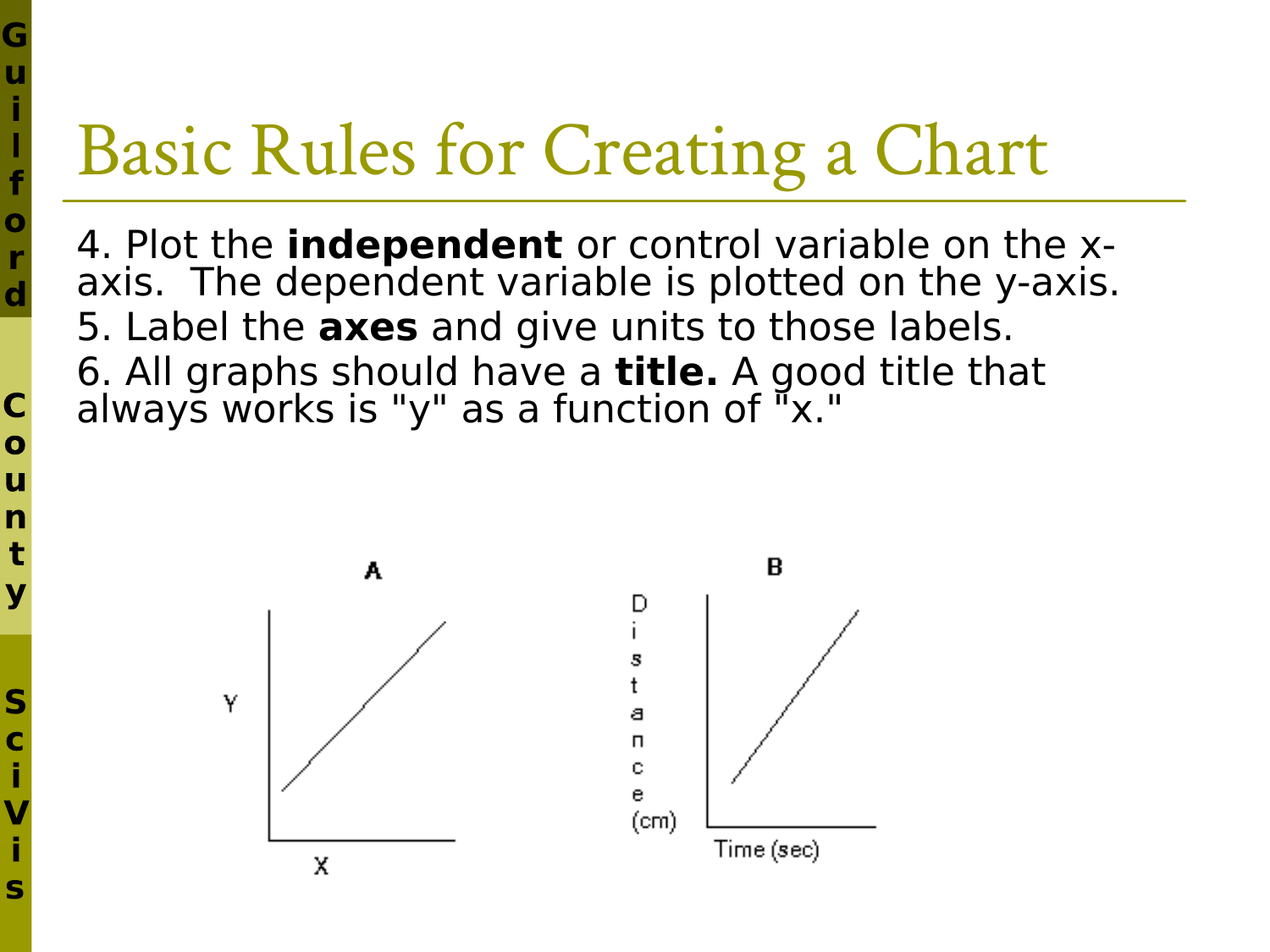

# Basic Rules for Creating a Chart
4. Plot the independent or control variable on the x-axis.  The dependent variable is plotted on the y-axis.
5. Label the axes and give units to those labels.
6. All graphs should have a title. A good title that always works is "y" as a function of "x."